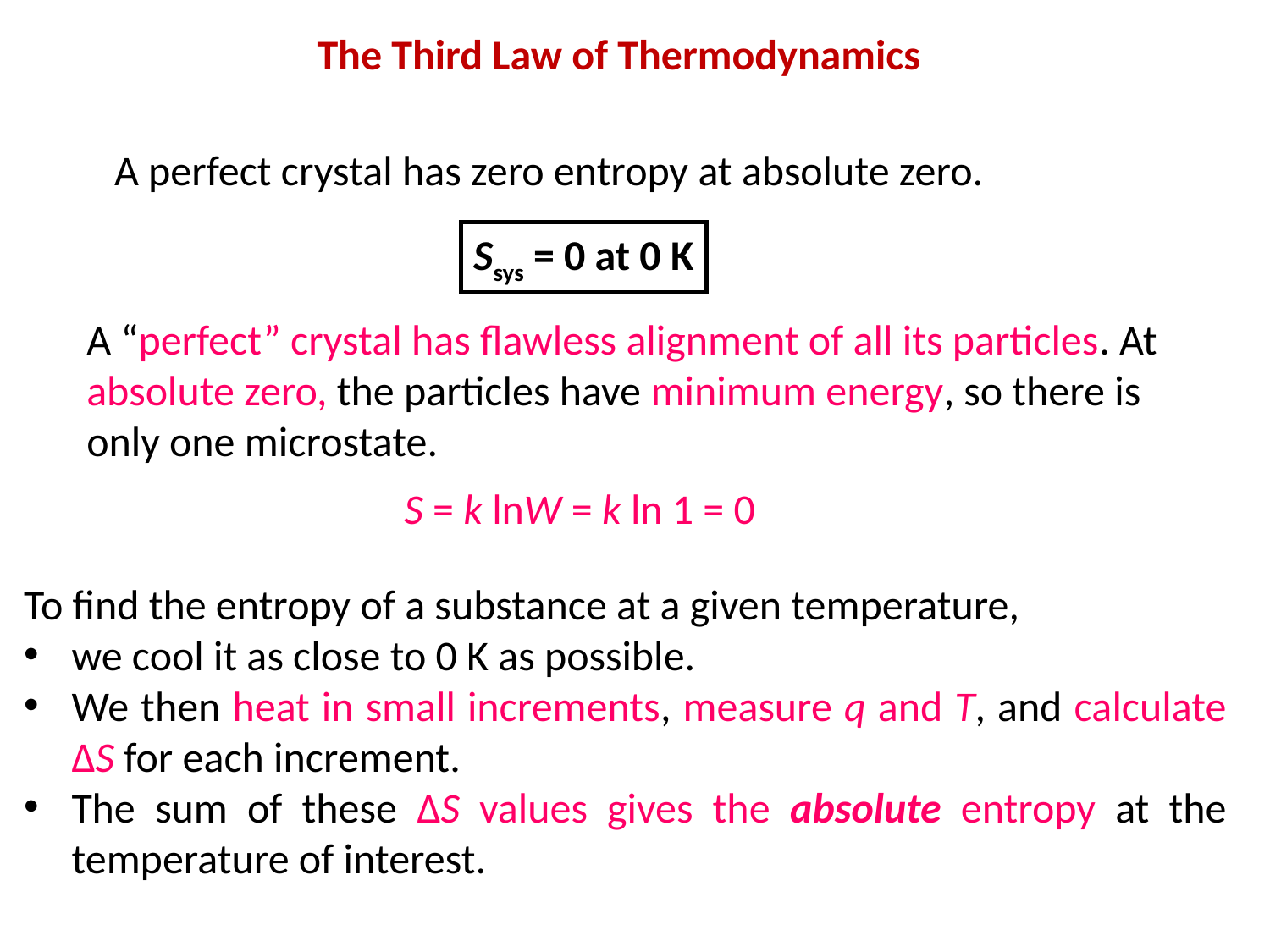

The Third Law of Thermodynamics
A perfect crystal has zero entropy at absolute zero.
Ssys = 0 at 0 K
A “perfect” crystal has flawless alignment of all its particles. At absolute zero, the particles have minimum energy, so there is only one microstate.
S = k lnW = k ln 1 = 0
To find the entropy of a substance at a given temperature,
we cool it as close to 0 K as possible.
We then heat in small increments, measure q and T, and calculate ΔS for each increment.
The sum of these ΔS values gives the absolute entropy at the temperature of interest.